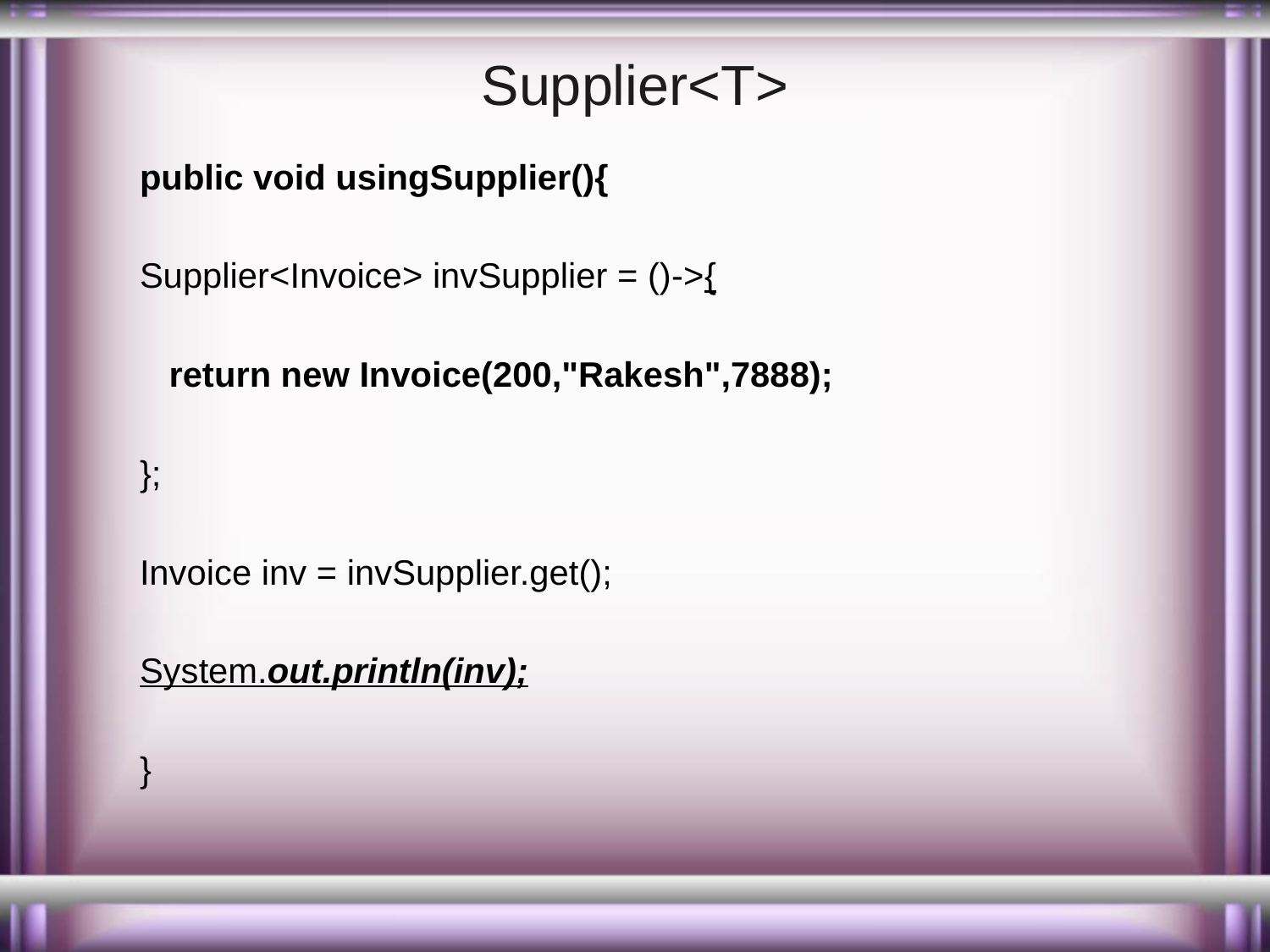

# Supplier<T>
public void usingSupplier(){

Supplier<Invoice> invSupplier = ()->{

   return new Invoice(200,"Rakesh",7888);

};

Invoice inv = invSupplier.get();

System.out.println(inv);

}